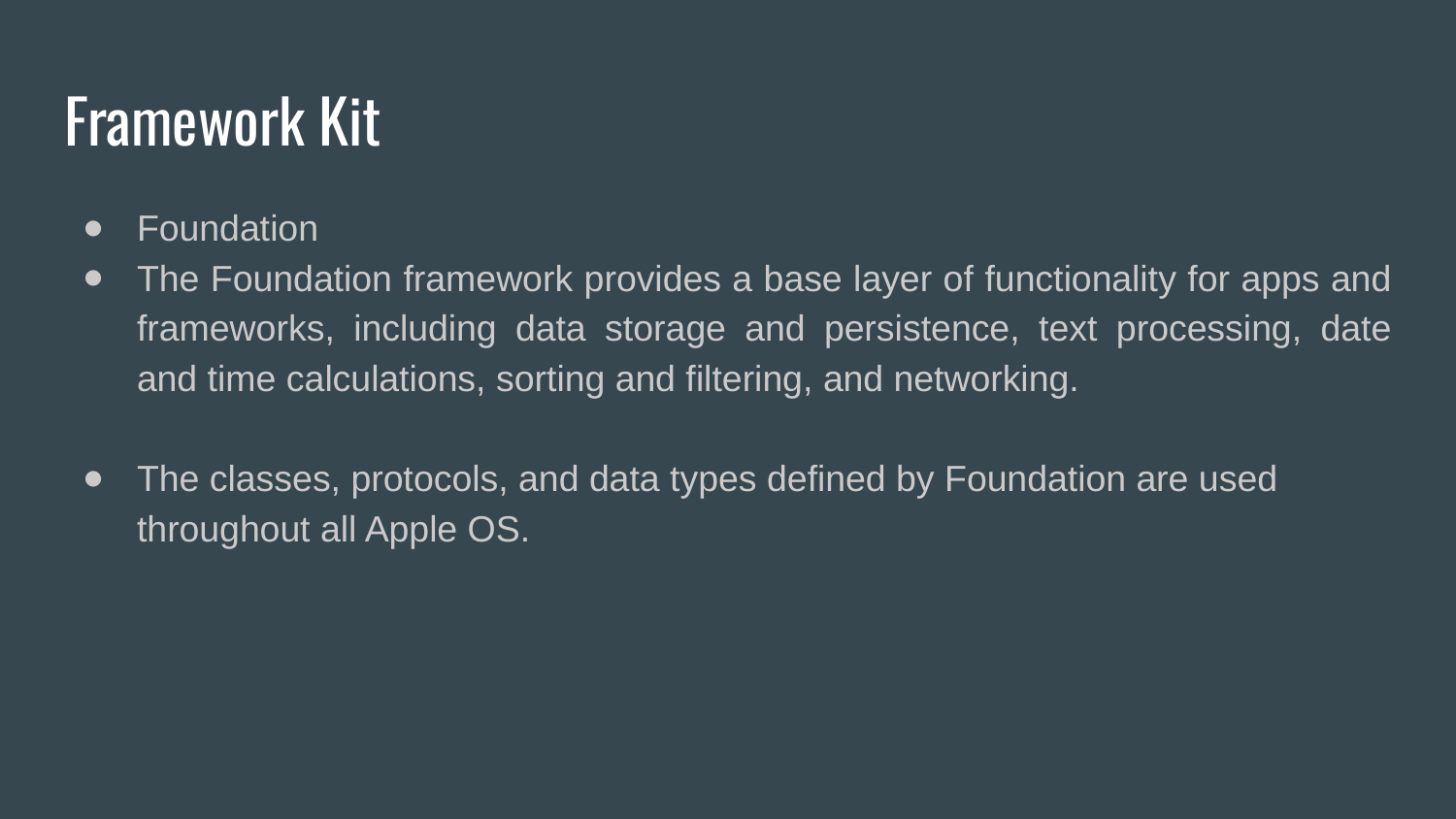

# Framework Kit
Foundation
The Foundation framework provides a base layer of functionality for apps and frameworks, including data storage and persistence, text processing, date and time calculations, sorting and filtering, and networking.

The classes, protocols, and data types defined by Foundation are used throughout all Apple OS.